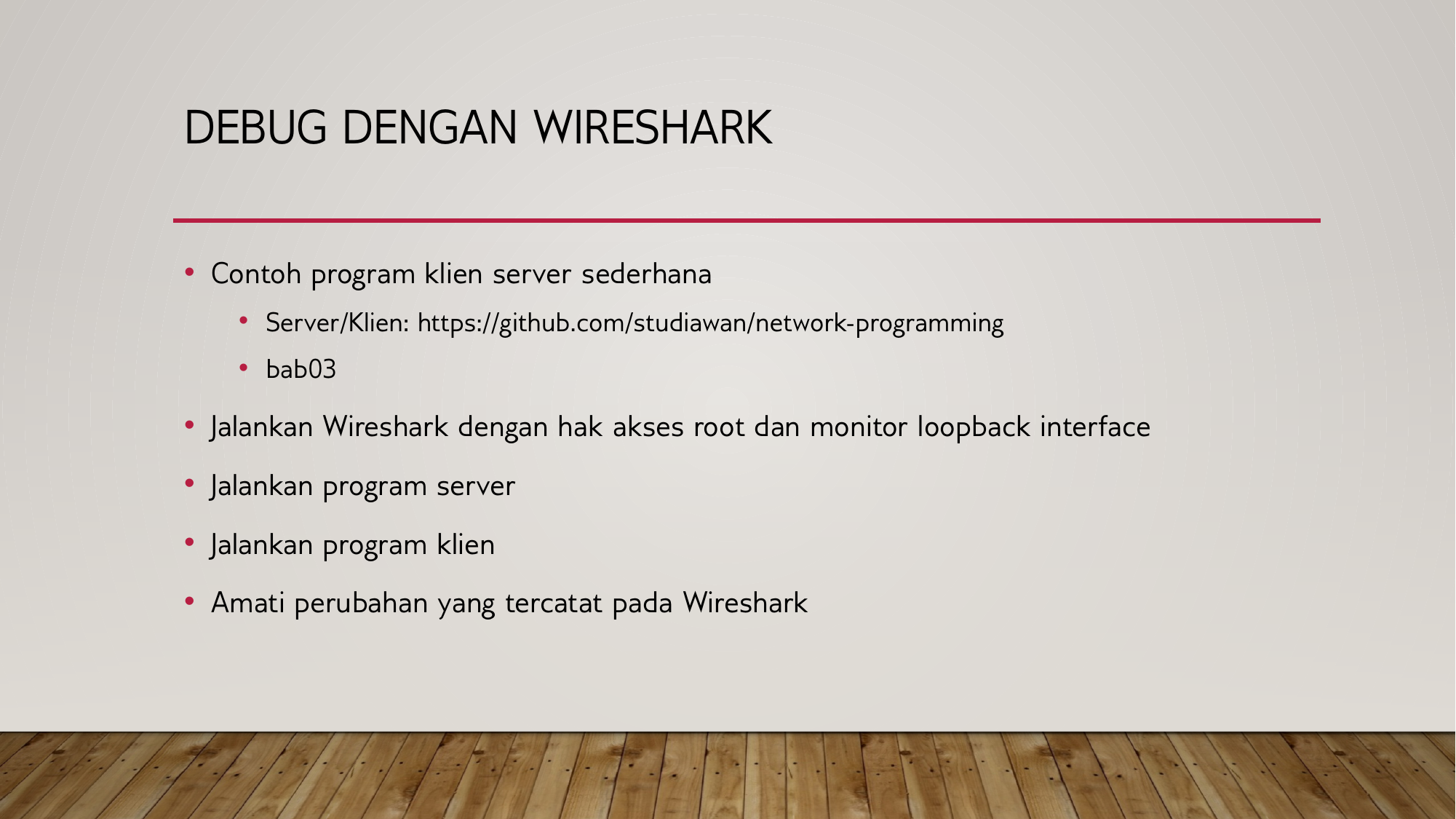

# Debug dengan Wireshark
Contoh program klien server sederhana
Server/Klien: https://github.com/studiawan/network-programming
bab03
Jalankan Wireshark dengan hak akses root dan monitor loopback interface
Jalankan program server
Jalankan program klien
Amati perubahan yang tercatat pada Wireshark